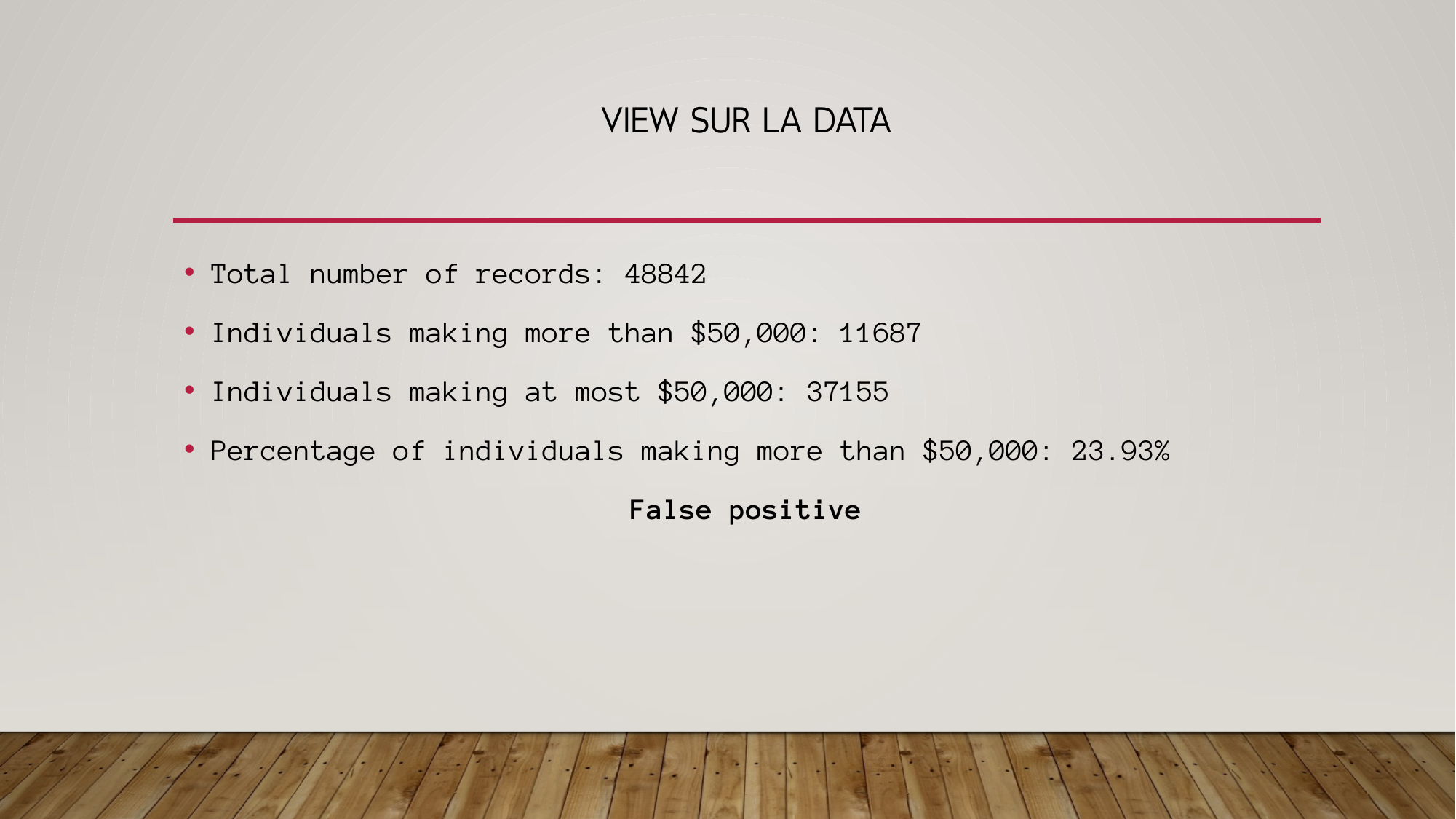

# View sur la data
Total number of records: 48842
Individuals making more than $50,000: 11687
Individuals making at most $50,000: 37155
Percentage of individuals making more than $50,000: 23.93%
False positive